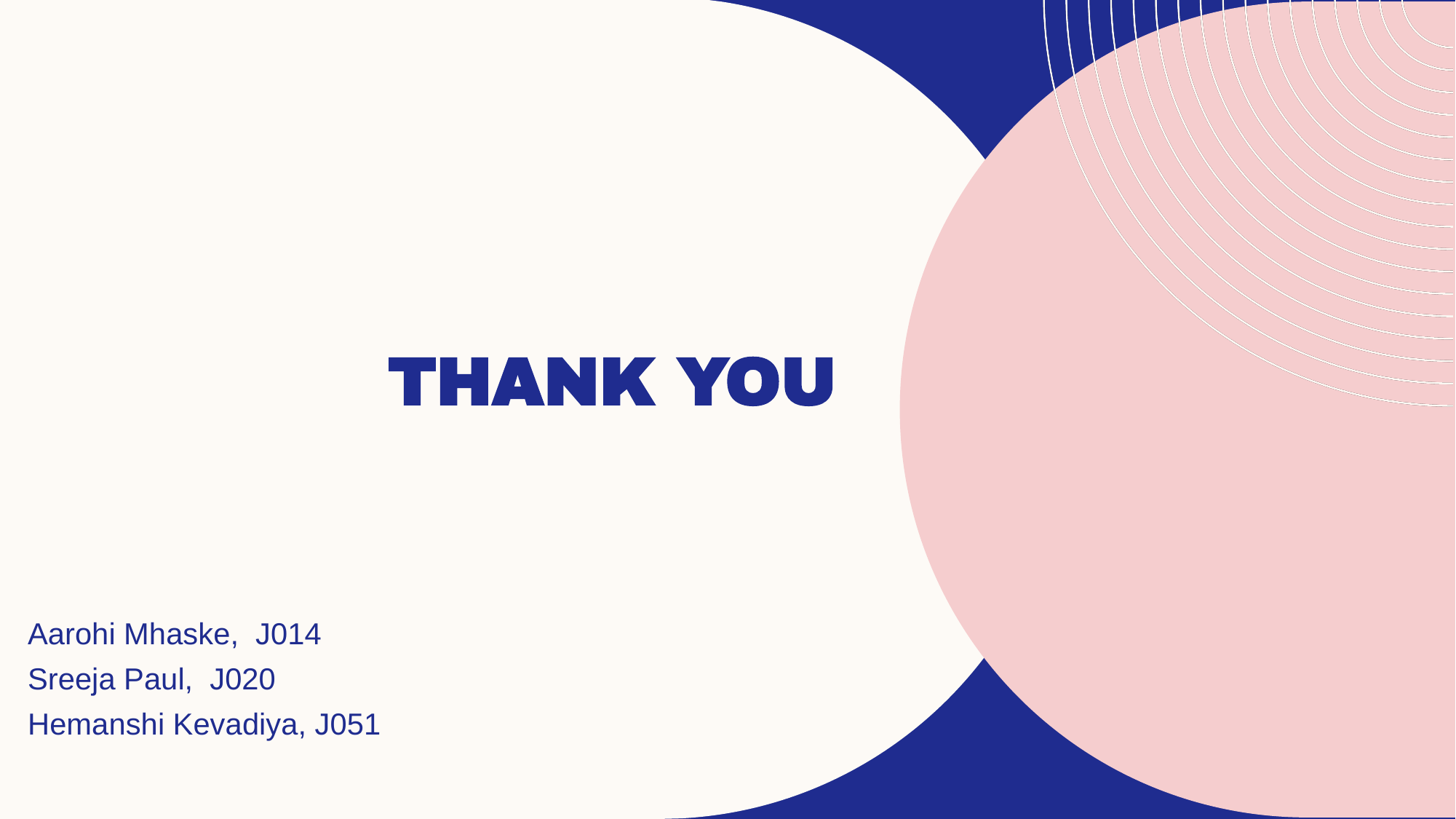

# THANK YOU
Aarohi Mhaske,  J014
Sreeja Paul,  J020
Hemanshi Kevadiya, J051